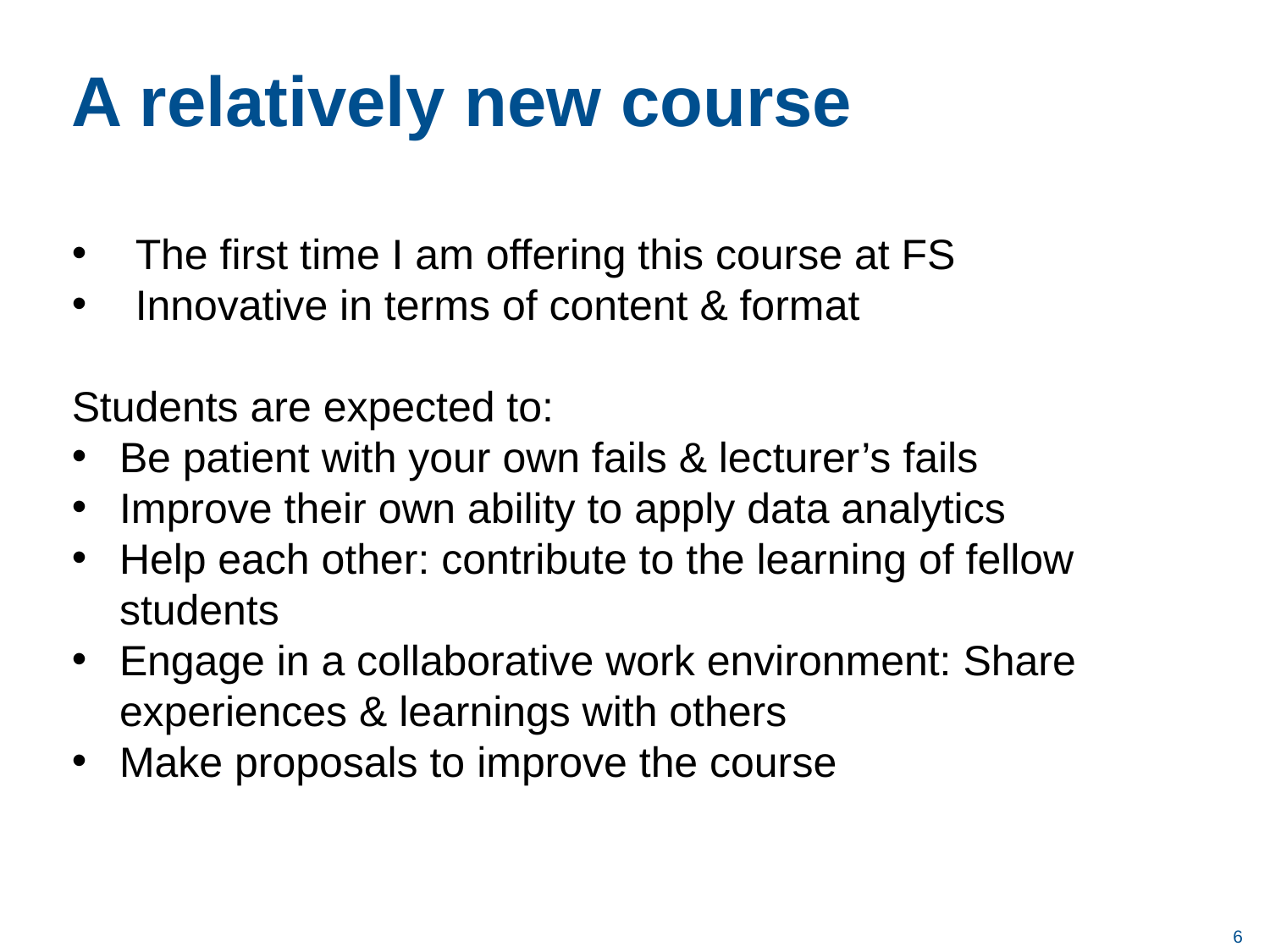

A relatively new course
The first time I am offering this course at FS
Innovative in terms of content & format

Students are expected to:
Be patient with your own fails & lecturer’s fails
Improve their own ability to apply data analytics
Help each other: contribute to the learning of fellow students
Engage in a collaborative work environment: Share experiences & learnings with others
Make proposals to improve the course

6